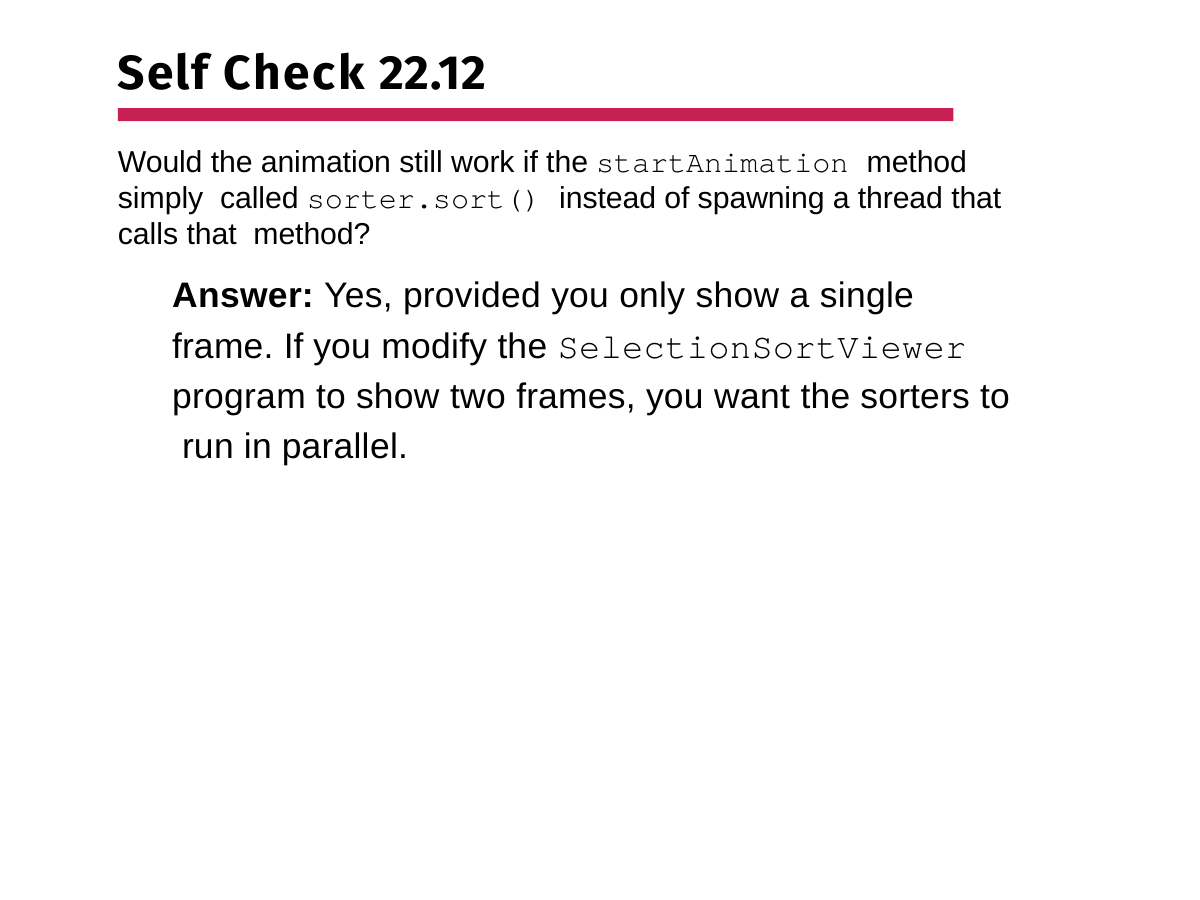

# Self Check 22.12

Would the animation still work if the startAnimation method simply  called sorter.sort() instead of spawning a thread that calls that  method?
Answer: Yes, provided you only show a single  frame. If you modify the SelectionSortViewer  program to show two frames, you want the sorters to  run in parallel.